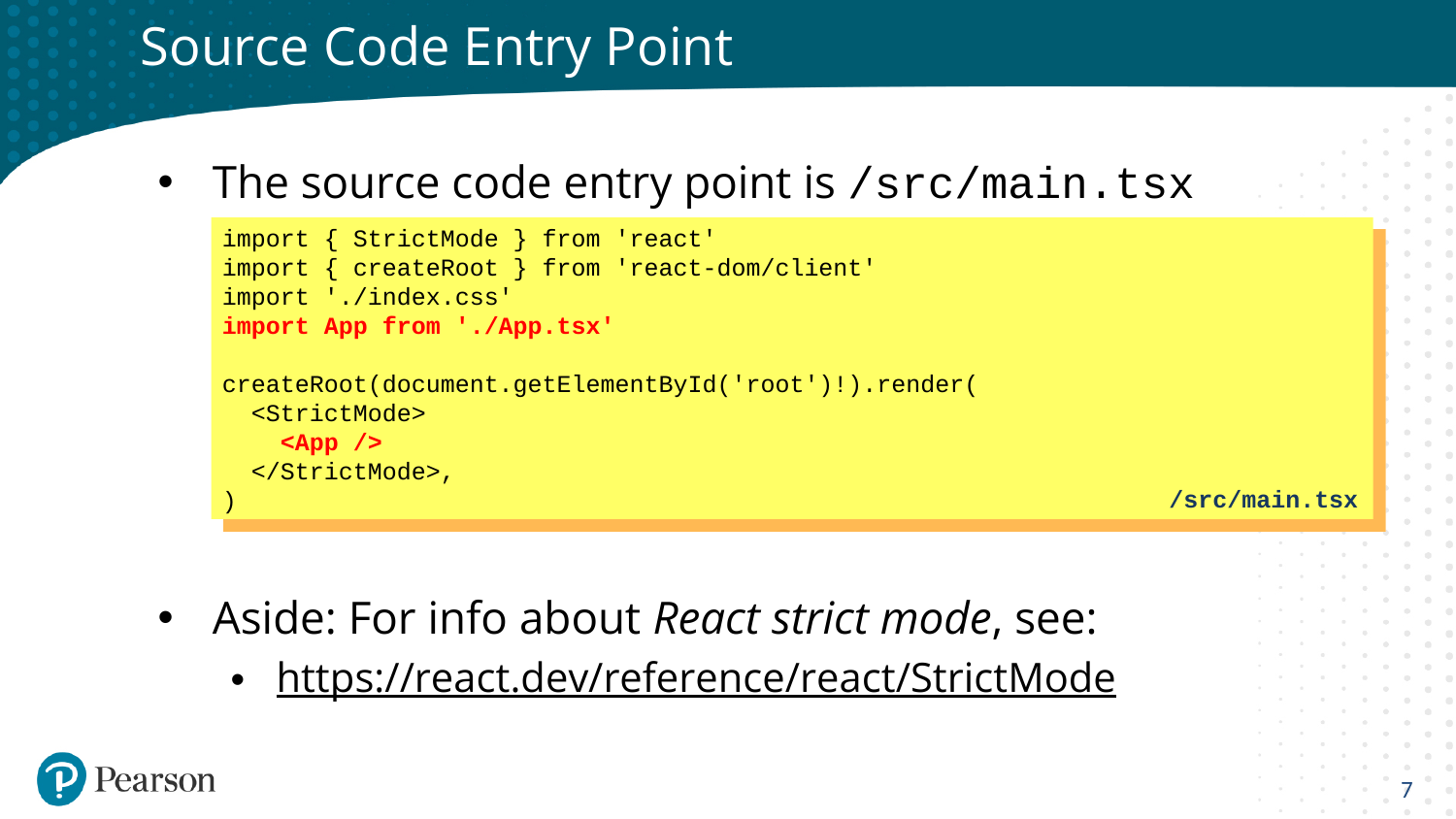

# Source Code Entry Point
The source code entry point is /src/main.tsx

Aside: For info about React strict mode, see:
https://react.dev/reference/react/StrictMode
import { StrictMode } from 'react'
import { createRoot } from 'react-dom/client'
import './index.css'
import App from './App.tsx'

createRoot(document.getElementById('root')!).render(
  <StrictMode>
    <App />
  </StrictMode>,
)
/src/main.tsx
7